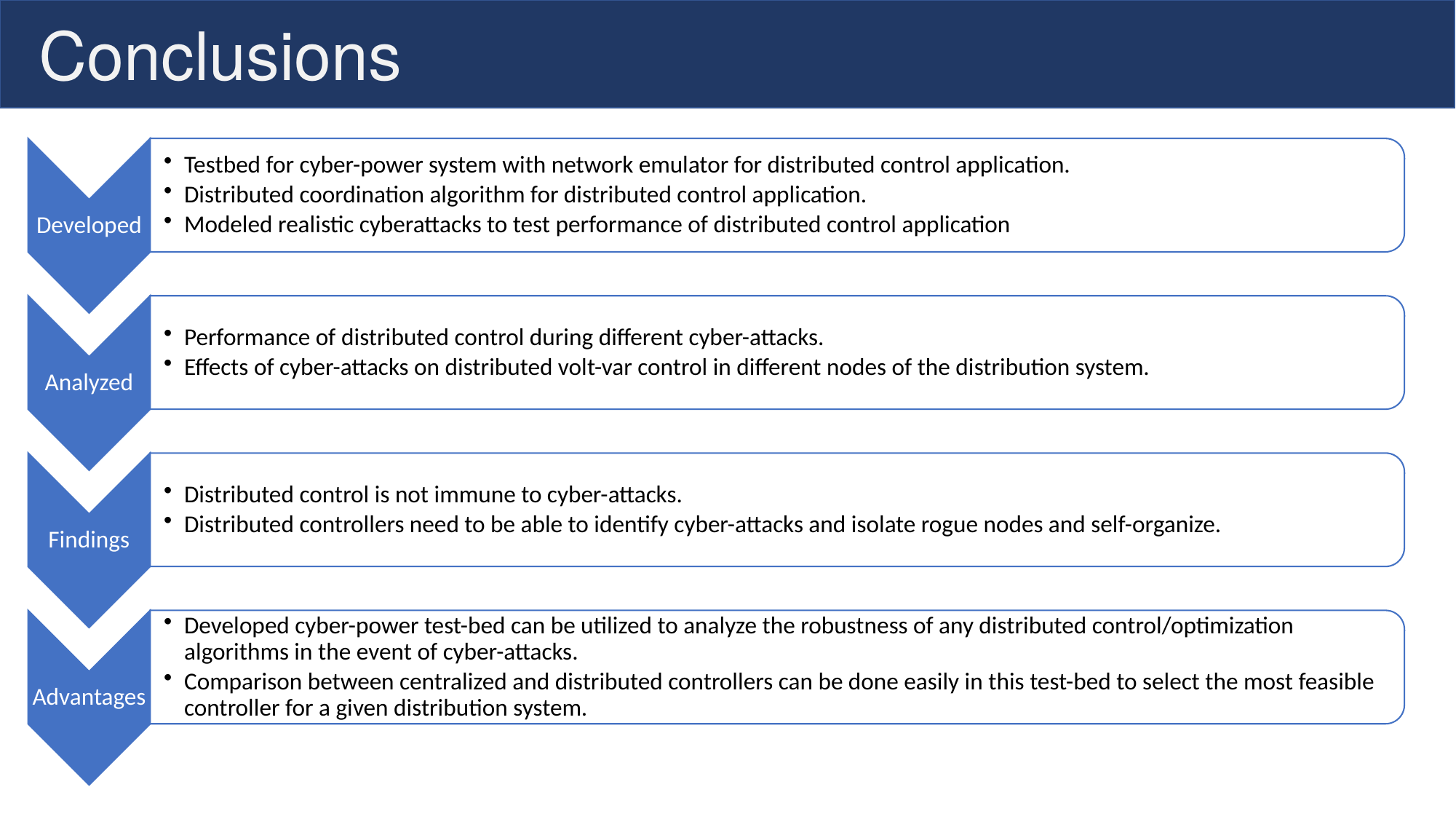

# Conclusions
Developed
Testbed for cyber-power system with network emulator for distributed control application.
Distributed coordination algorithm for distributed control application.
Modeled realistic cyberattacks to test performance of distributed control application
Analyzed
Performance of distributed control during different cyber-attacks.
Effects of cyber-attacks on distributed volt-var control in different nodes of the distribution system.
Findings
Distributed control is not immune to cyber-attacks.
Distributed controllers need to be able to identify cyber-attacks and isolate rogue nodes and self-organize.
Advantages
Developed cyber-power test-bed can be utilized to analyze the robustness of any distributed control/optimization algorithms in the event of cyber-attacks.
Comparison between centralized and distributed controllers can be done easily in this test-bed to select the most feasible controller for a given distribution system.